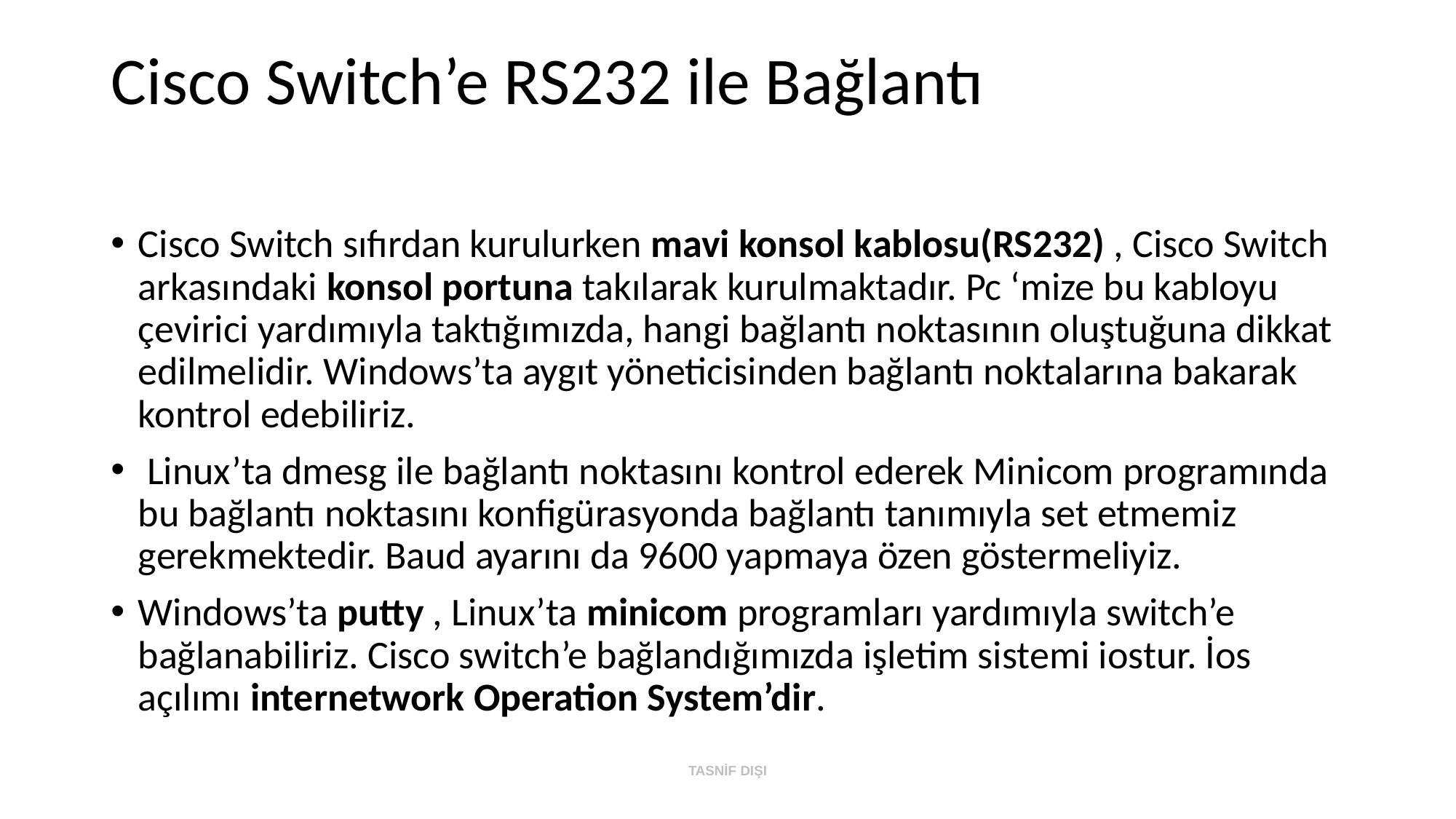

# Cisco Switch’e RS232 ile Bağlantı
Cisco Switch sıfırdan kurulurken mavi konsol kablosu(RS232) , Cisco Switch arkasındaki konsol portuna takılarak kurulmaktadır. Pc ‘mize bu kabloyu çevirici yardımıyla taktığımızda, hangi bağlantı noktasının oluştuğuna dikkat edilmelidir. Windows’ta aygıt yöneticisinden bağlantı noktalarına bakarak kontrol edebiliriz.
 Linux’ta dmesg ile bağlantı noktasını kontrol ederek Minicom programında bu bağlantı noktasını konfigürasyonda bağlantı tanımıyla set etmemiz gerekmektedir. Baud ayarını da 9600 yapmaya özen göstermeliyiz.
Windows’ta putty , Linux’ta minicom programları yardımıyla switch’e bağlanabiliriz. Cisco switch’e bağlandığımızda işletim sistemi iostur. İos açılımı internetwork Operation System’dir.

TASNİF DIŞI